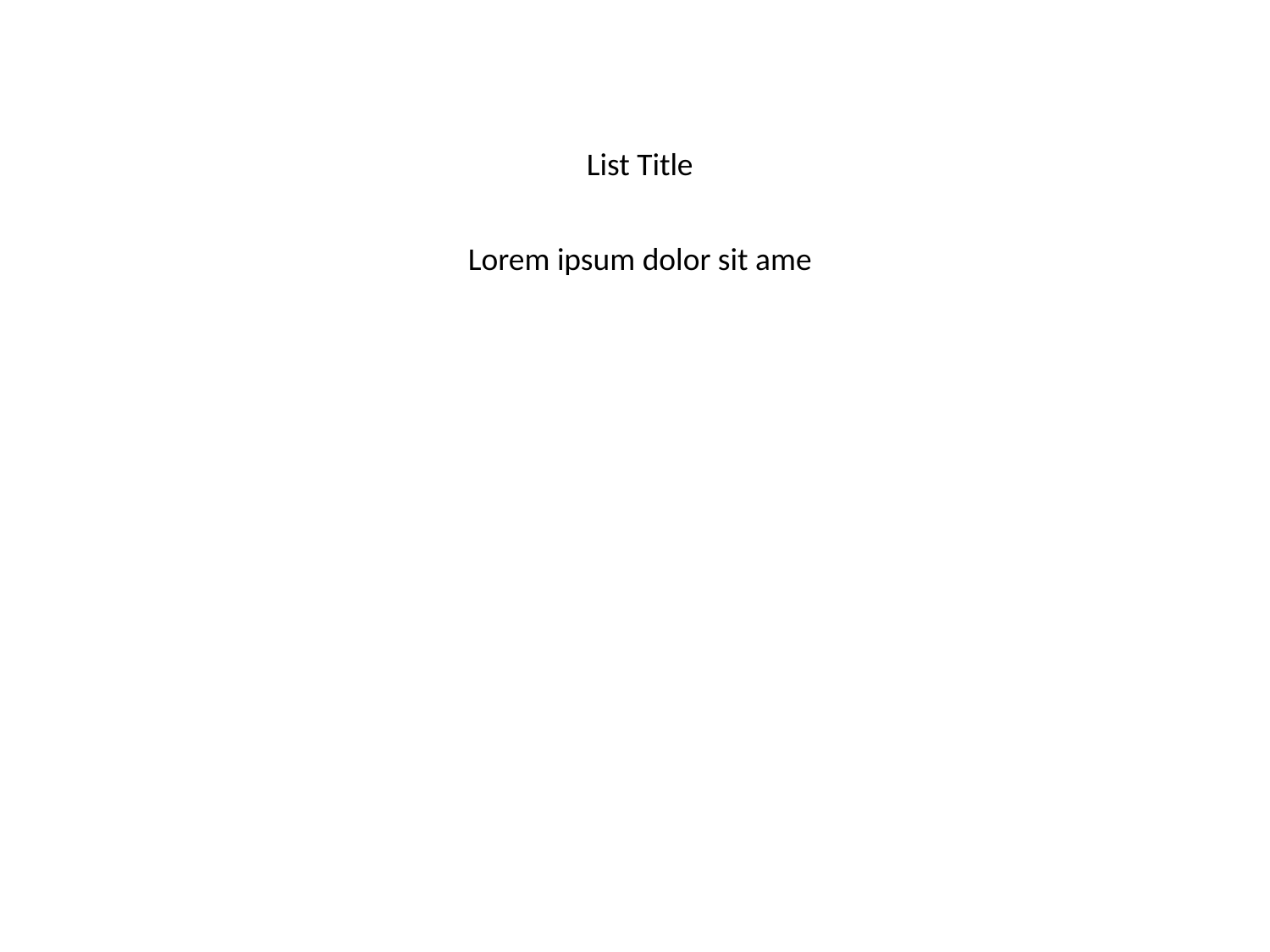

List Title
Lorem ipsum dolor sit ame
#